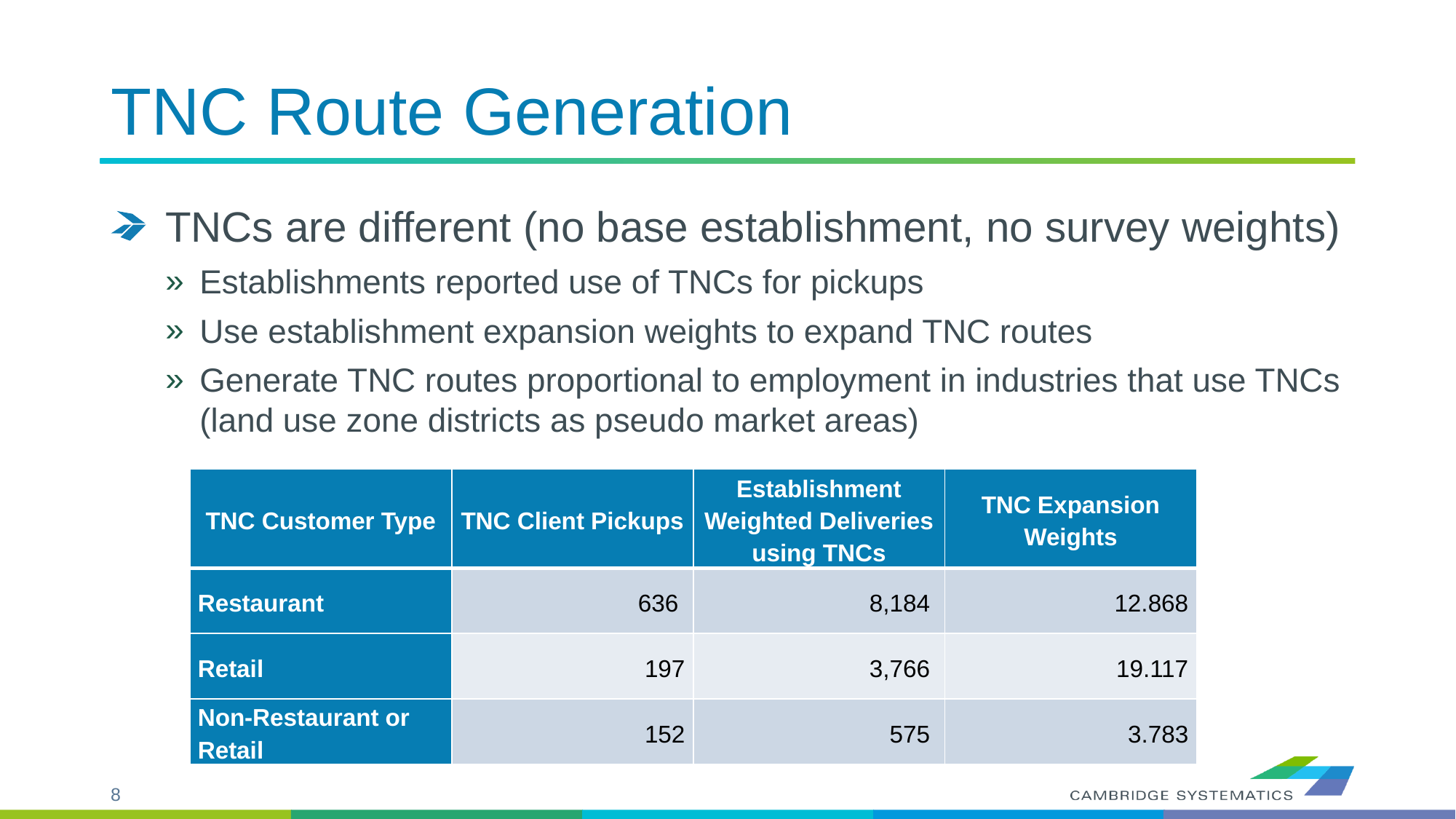

# TNC Route Generation
TNCs are different (no base establishment, no survey weights)
Establishments reported use of TNCs for pickups
Use establishment expansion weights to expand TNC routes
Generate TNC routes proportional to employment in industries that use TNCs (land use zone districts as pseudo market areas)

| TNC Customer Type | TNC Client Pickups | Establishment Weighted Deliveries using TNCs | TNC Expansion Weights |
| --- | --- | --- | --- |
| Restaurant | 636 | 8,184 | 12.868 |
| Retail | 197 | 3,766 | 19.117 |
| Non-Restaurant or Retail | 152 | 575 | 3.783 |